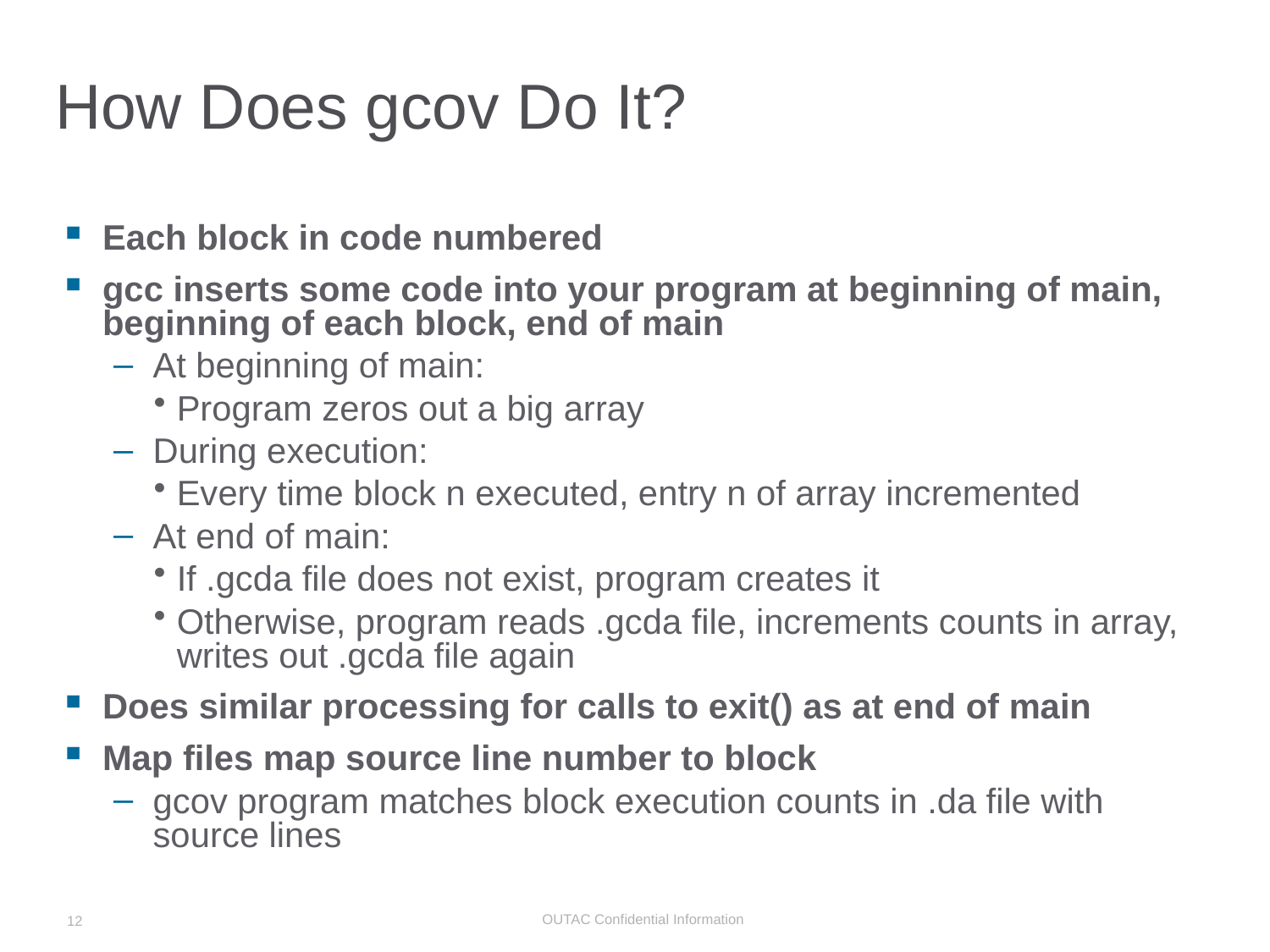

# How Does gcov Do It?
Each block in code numbered
gcc inserts some code into your program at beginning of main, beginning of each block, end of main
At beginning of main:
Program zeros out a big array
During execution:
Every time block n executed, entry n of array incremented
At end of main:
If .gcda file does not exist, program creates it
Otherwise, program reads .gcda file, increments counts in array, writes out .gcda file again
Does similar processing for calls to exit() as at end of main
Map files map source line number to block
gcov program matches block execution counts in .da file with source lines
12